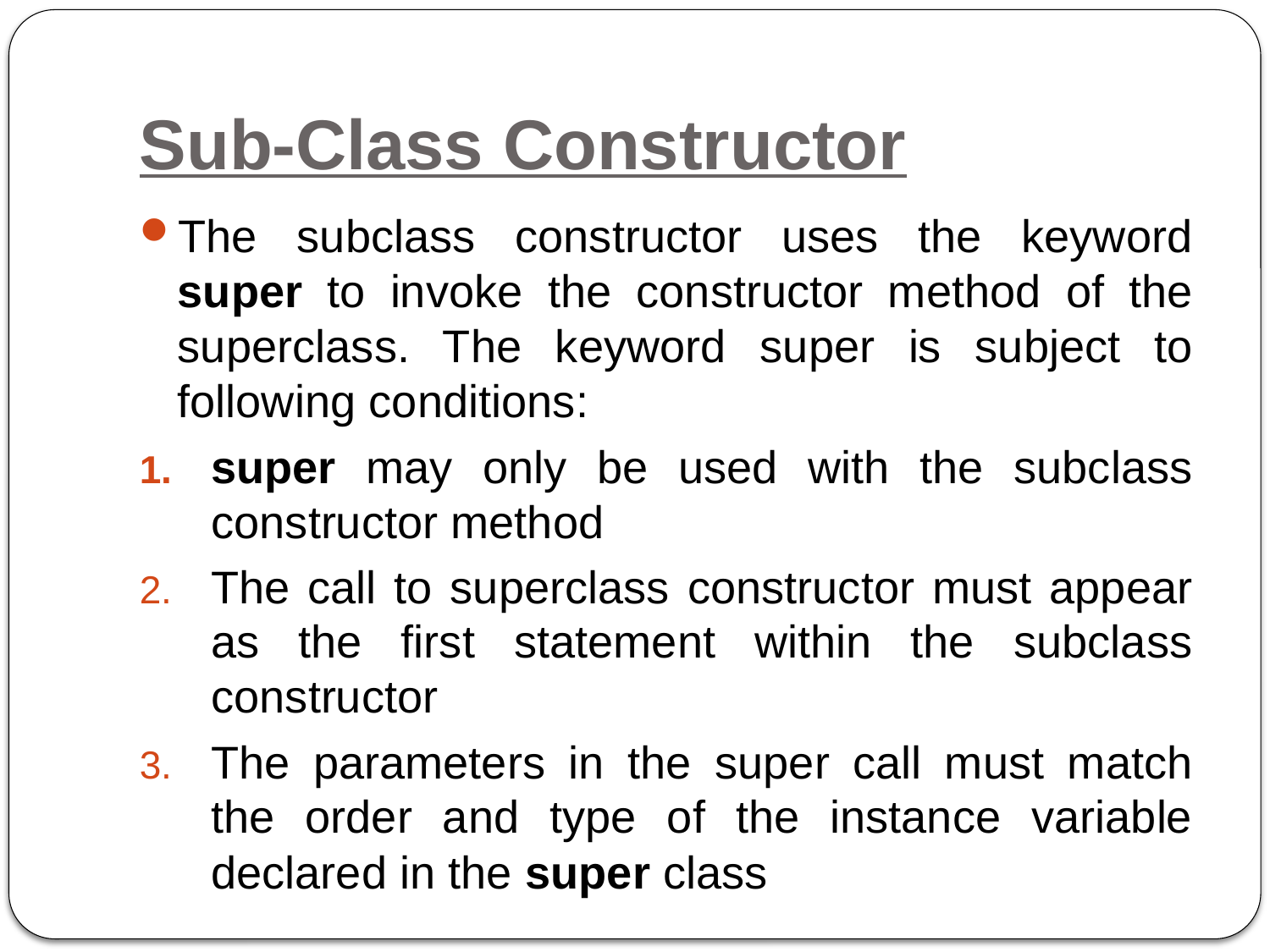

# Sub-Class Constructor
The subclass constructor uses the keyword super to invoke the constructor method of the superclass. The keyword super is subject to following conditions:
super may only be used with the subclass constructor method
The call to superclass constructor must appear as the first statement within the subclass constructor
The parameters in the super call must match the order and type of the instance variable declared in the super class